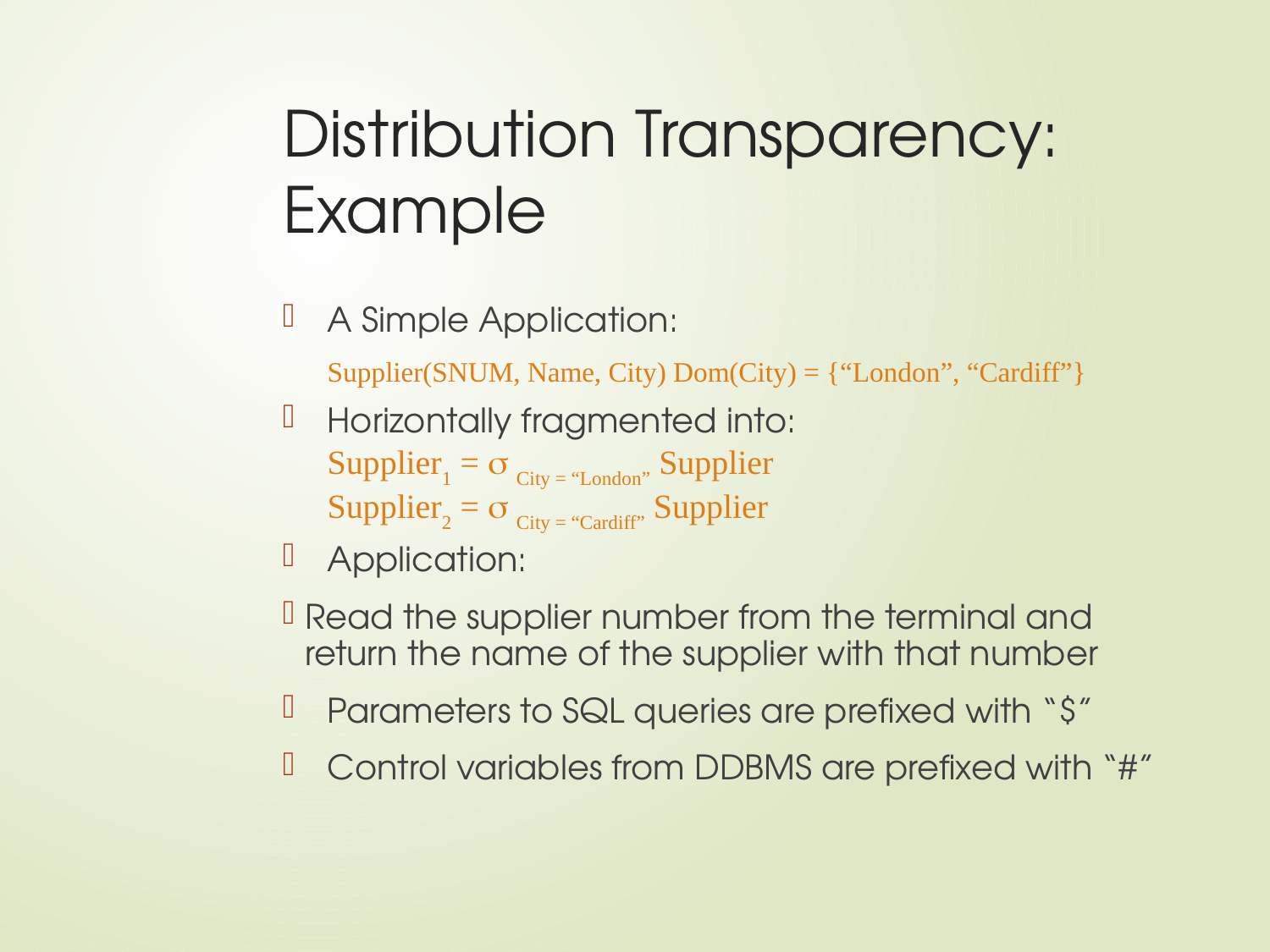

# Distribution Transparency: Example
A Simple Application:
	Supplier(SNUM, Name, City) Dom(City) = {“London”, “Cardiff”}
Horizontally fragmented into:
	Supplier1 = σ City = “London” Supplier
	Supplier2 = σ City = “Cardiff” Supplier
Application:
Read the supplier number from the terminal and return the name of the supplier with that number
Parameters to SQL queries are prefixed with “$”
Control variables from DDBMS are prefixed with “#”